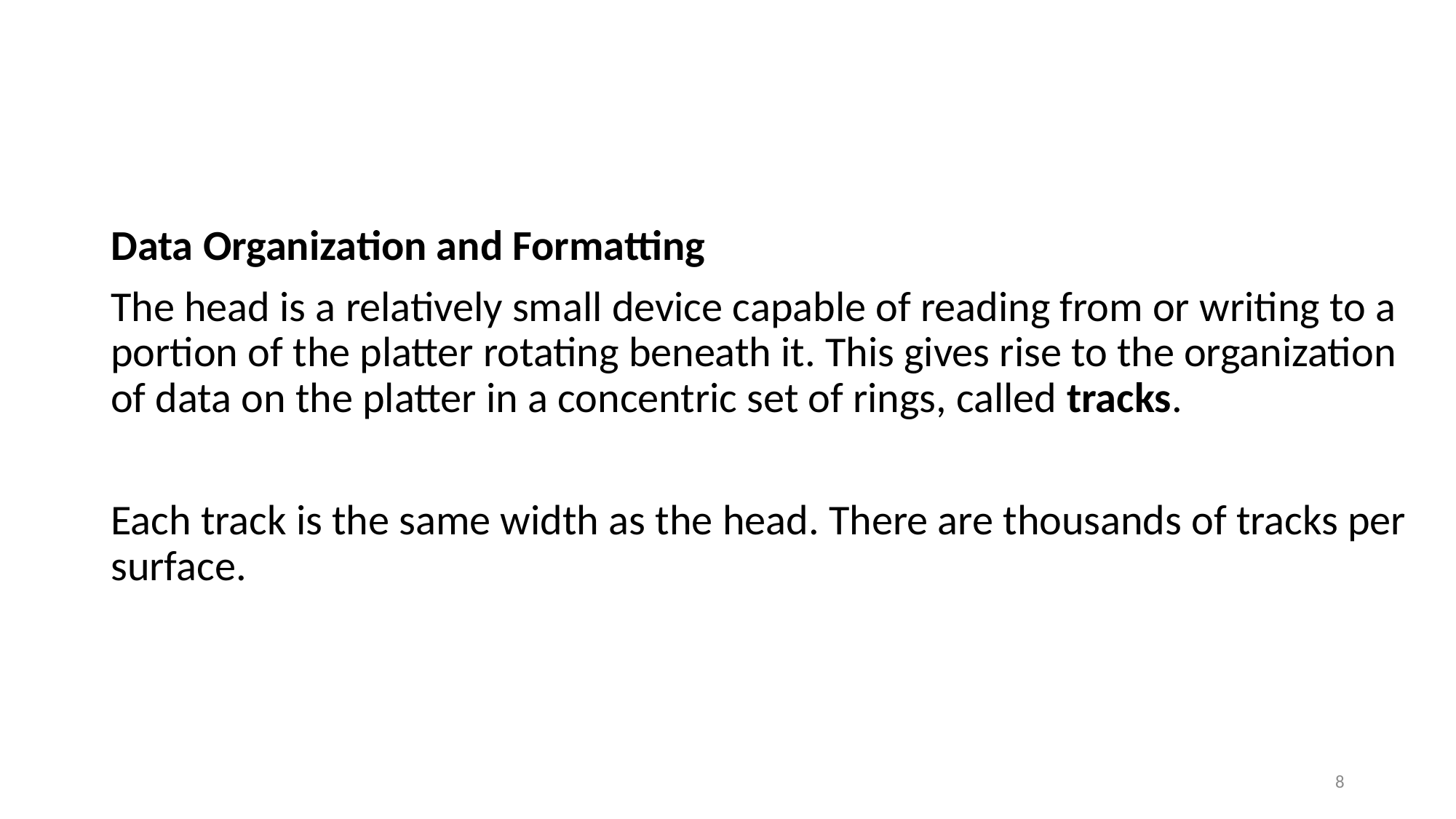

Data Organization and Formatting
The head is a relatively small device capable of reading from or writing to a portion of the platter rotating beneath it. This gives rise to the organization of data on the platter in a concentric set of rings, called tracks.

Each track is the same width as the head. There are thousands of tracks per surface.
8